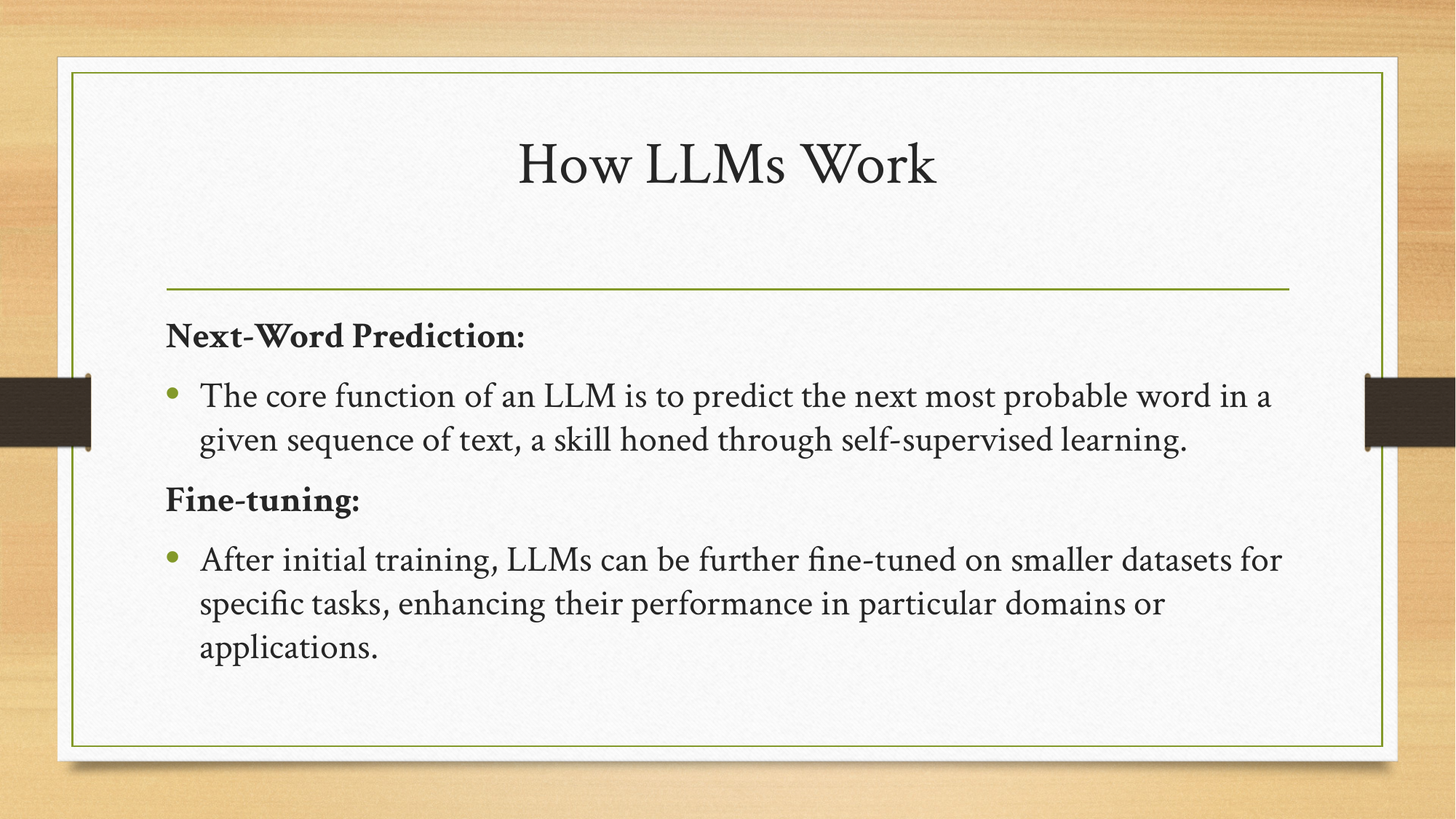

# How LLMs Work
Next-Word Prediction:
The core function of an LLM is to predict the next most probable word in a given sequence of text, a skill honed through self-supervised learning.
Fine-tuning:
After initial training, LLMs can be further fine-tuned on smaller datasets for specific tasks, enhancing their performance in particular domains or applications.